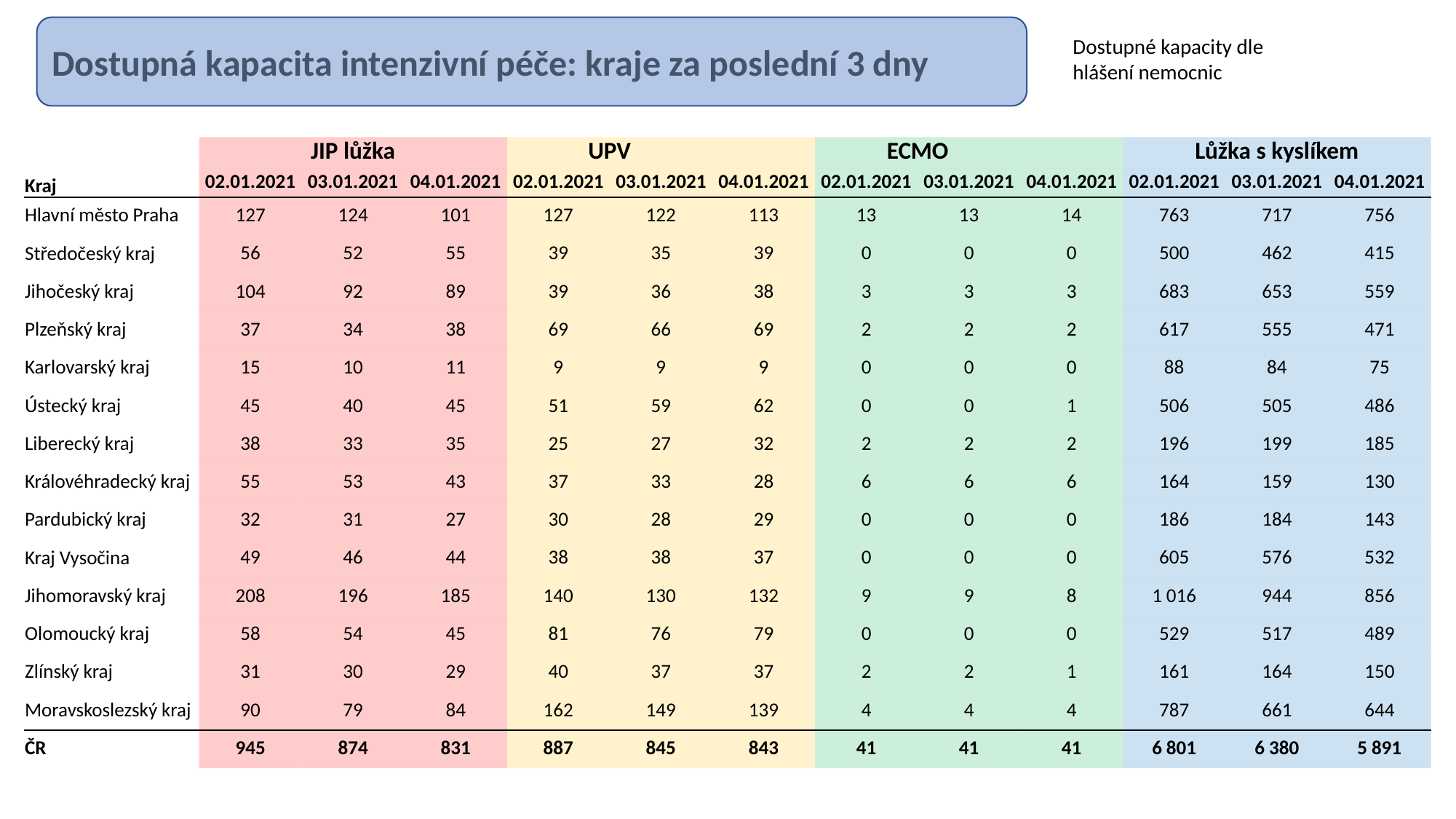

Dostupná kapacita intenzivní péče: kraje za poslední 3 dny
Dostupné kapacity dle hlášení nemocnic
|  | JIP lůžka |  |  | UPV |  |  | ECMO |  |  | Lůžka s kyslíkem |  |  |
| --- | --- | --- | --- | --- | --- | --- | --- | --- | --- | --- | --- | --- |
| Kraj | 02.01.2021 | 03.01.2021 | 04.01.2021 | 02.01.2021 | 03.01.2021 | 04.01.2021 | 02.01.2021 | 03.01.2021 | 04.01.2021 | 02.01.2021 | 03.01.2021 | 04.01.2021 |
| Hlavní město Praha | 127 | 124 | 101 | 127 | 122 | 113 | 13 | 13 | 14 | 763 | 717 | 756 |
| Středočeský kraj | 56 | 52 | 55 | 39 | 35 | 39 | 0 | 0 | 0 | 500 | 462 | 415 |
| Jihočeský kraj | 104 | 92 | 89 | 39 | 36 | 38 | 3 | 3 | 3 | 683 | 653 | 559 |
| Plzeňský kraj | 37 | 34 | 38 | 69 | 66 | 69 | 2 | 2 | 2 | 617 | 555 | 471 |
| Karlovarský kraj | 15 | 10 | 11 | 9 | 9 | 9 | 0 | 0 | 0 | 88 | 84 | 75 |
| Ústecký kraj | 45 | 40 | 45 | 51 | 59 | 62 | 0 | 0 | 1 | 506 | 505 | 486 |
| Liberecký kraj | 38 | 33 | 35 | 25 | 27 | 32 | 2 | 2 | 2 | 196 | 199 | 185 |
| Královéhradecký kraj | 55 | 53 | 43 | 37 | 33 | 28 | 6 | 6 | 6 | 164 | 159 | 130 |
| Pardubický kraj | 32 | 31 | 27 | 30 | 28 | 29 | 0 | 0 | 0 | 186 | 184 | 143 |
| Kraj Vysočina | 49 | 46 | 44 | 38 | 38 | 37 | 0 | 0 | 0 | 605 | 576 | 532 |
| Jihomoravský kraj | 208 | 196 | 185 | 140 | 130 | 132 | 9 | 9 | 8 | 1 016 | 944 | 856 |
| Olomoucký kraj | 58 | 54 | 45 | 81 | 76 | 79 | 0 | 0 | 0 | 529 | 517 | 489 |
| Zlínský kraj | 31 | 30 | 29 | 40 | 37 | 37 | 2 | 2 | 1 | 161 | 164 | 150 |
| Moravskoslezský kraj | 90 | 79 | 84 | 162 | 149 | 139 | 4 | 4 | 4 | 787 | 661 | 644 |
| ČR | 945 | 874 | 831 | 887 | 845 | 843 | 41 | 41 | 41 | 6 801 | 6 380 | 5 891 |